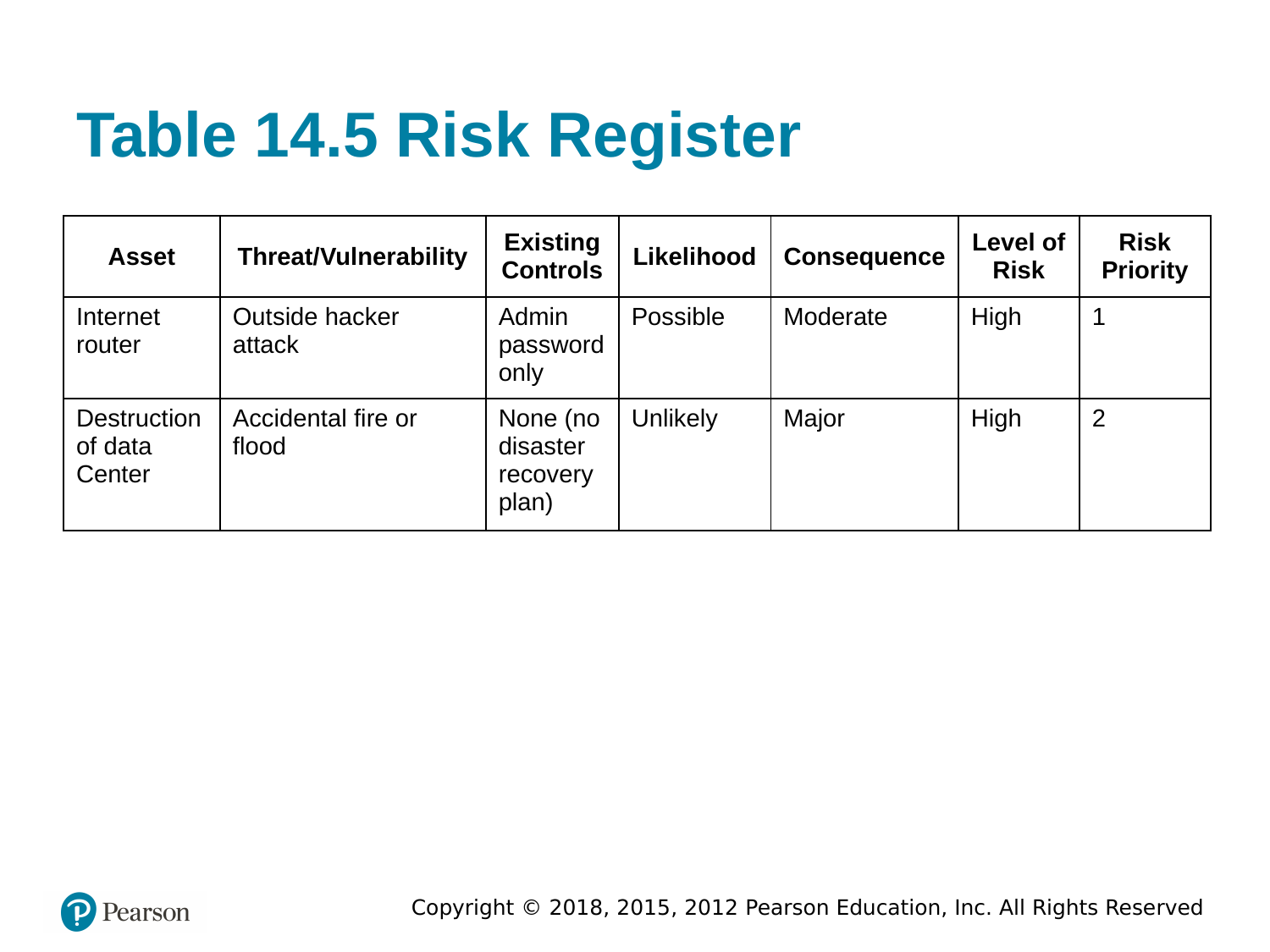

# Table 14.5 Risk Register
| Asset | Threat/Vulnerability | Existing Controls | Likelihood | Consequence | Level of Risk | Risk Priority |
| --- | --- | --- | --- | --- | --- | --- |
| Internet router | Outside hacker attack | Admin password only | Possible | Moderate | High | 1 |
| Destruction of data Center | Accidental fire or flood | None (no disaster recovery plan) | Unlikely | Major | High | 2 |